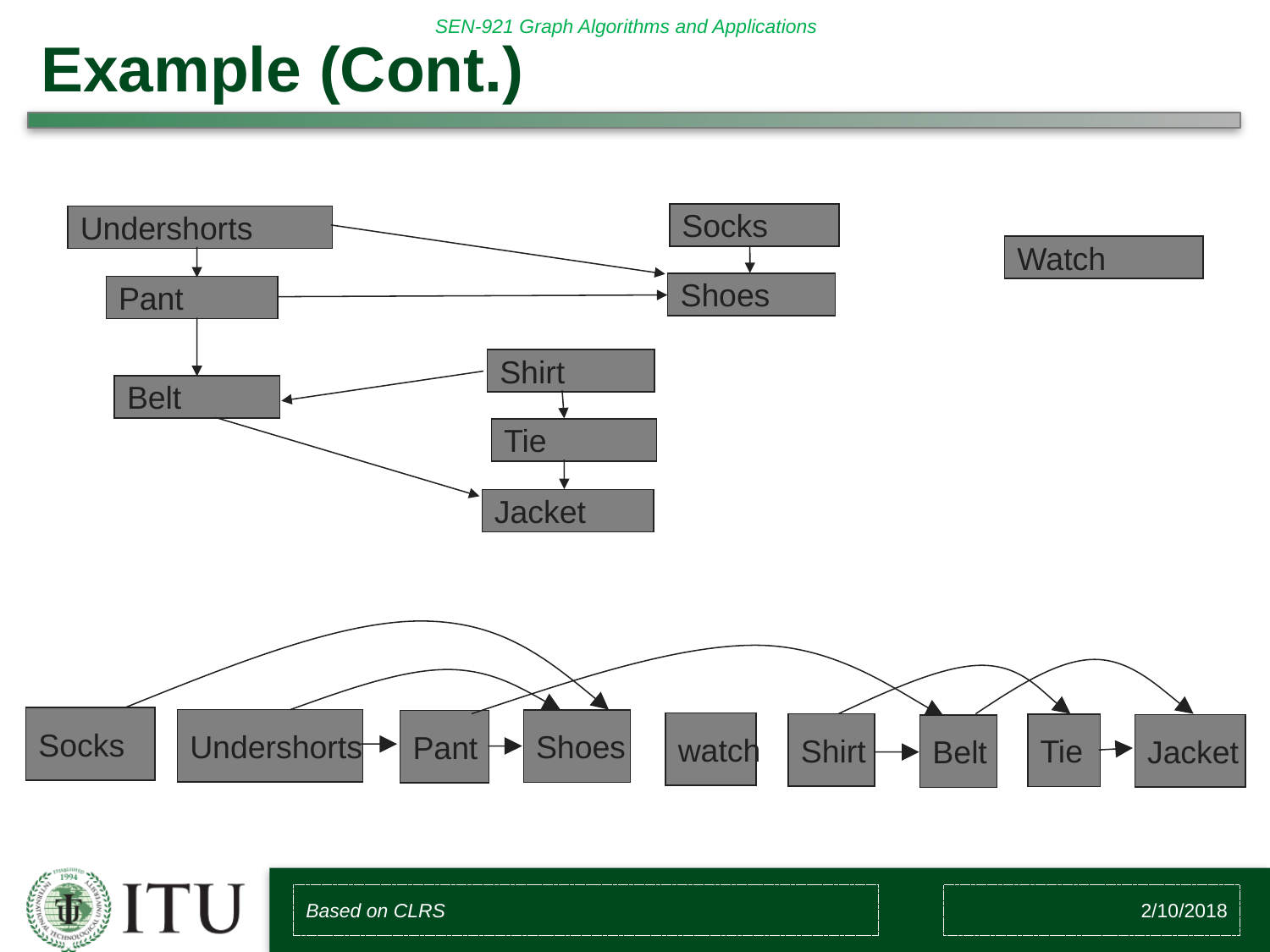

# Example (Cont.)

Socks
Undershorts

Watch

Shoes
Pant

Shirt

Belt

Tie

Jacket

Socks
Undershorts
Shoes
Pant
watch
Shirt
Tie
Jacket
Belt

Based on CLRS
2/10/2018